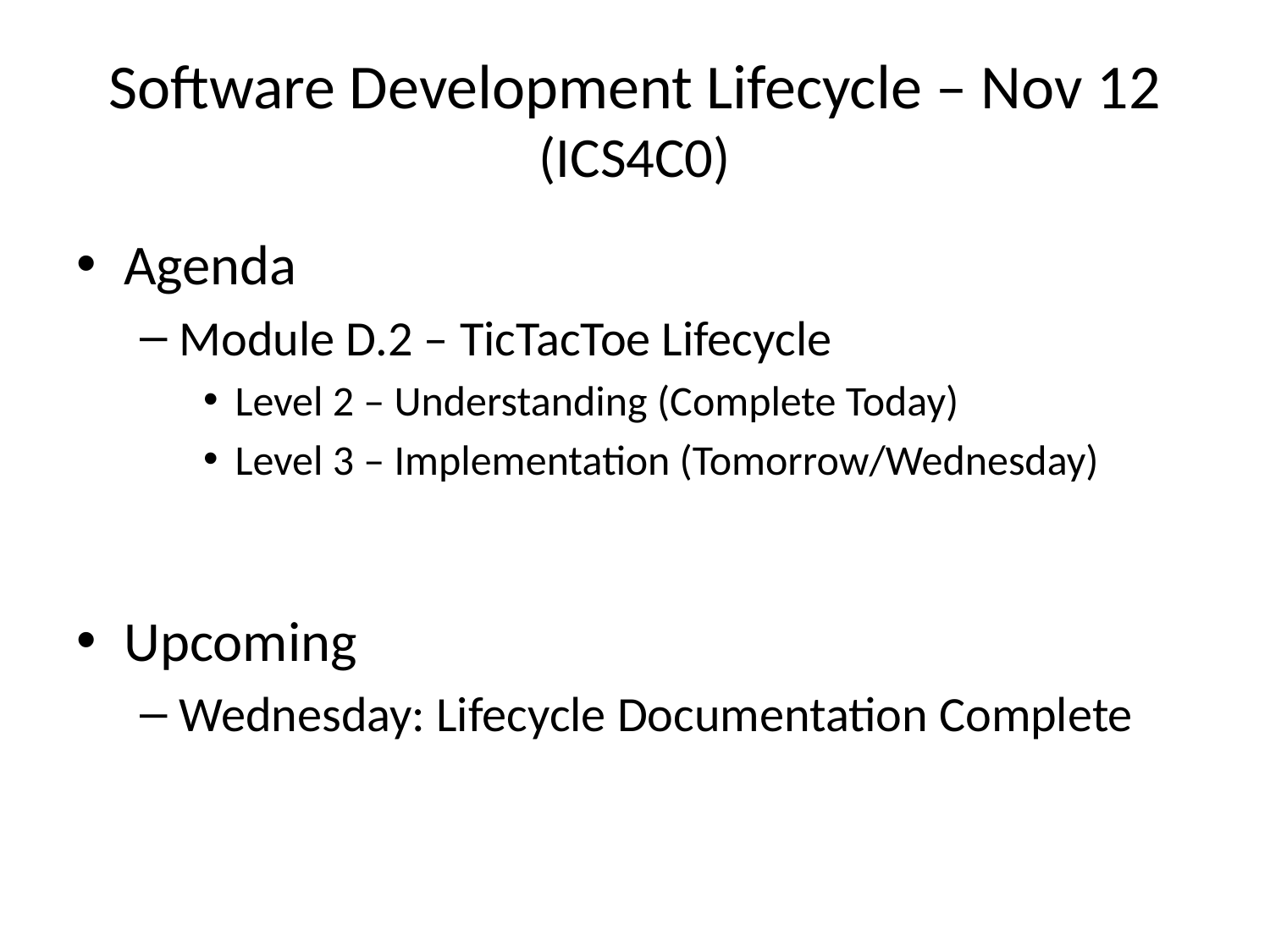

# Software Development Lifecycle – Nov 12 (ICS4C0)
Agenda
Module D.2 – TicTacToe Lifecycle
Level 2 – Understanding (Complete Today)
Level 3 – Implementation (Tomorrow/Wednesday)

Upcoming
Wednesday: Lifecycle Documentation Complete